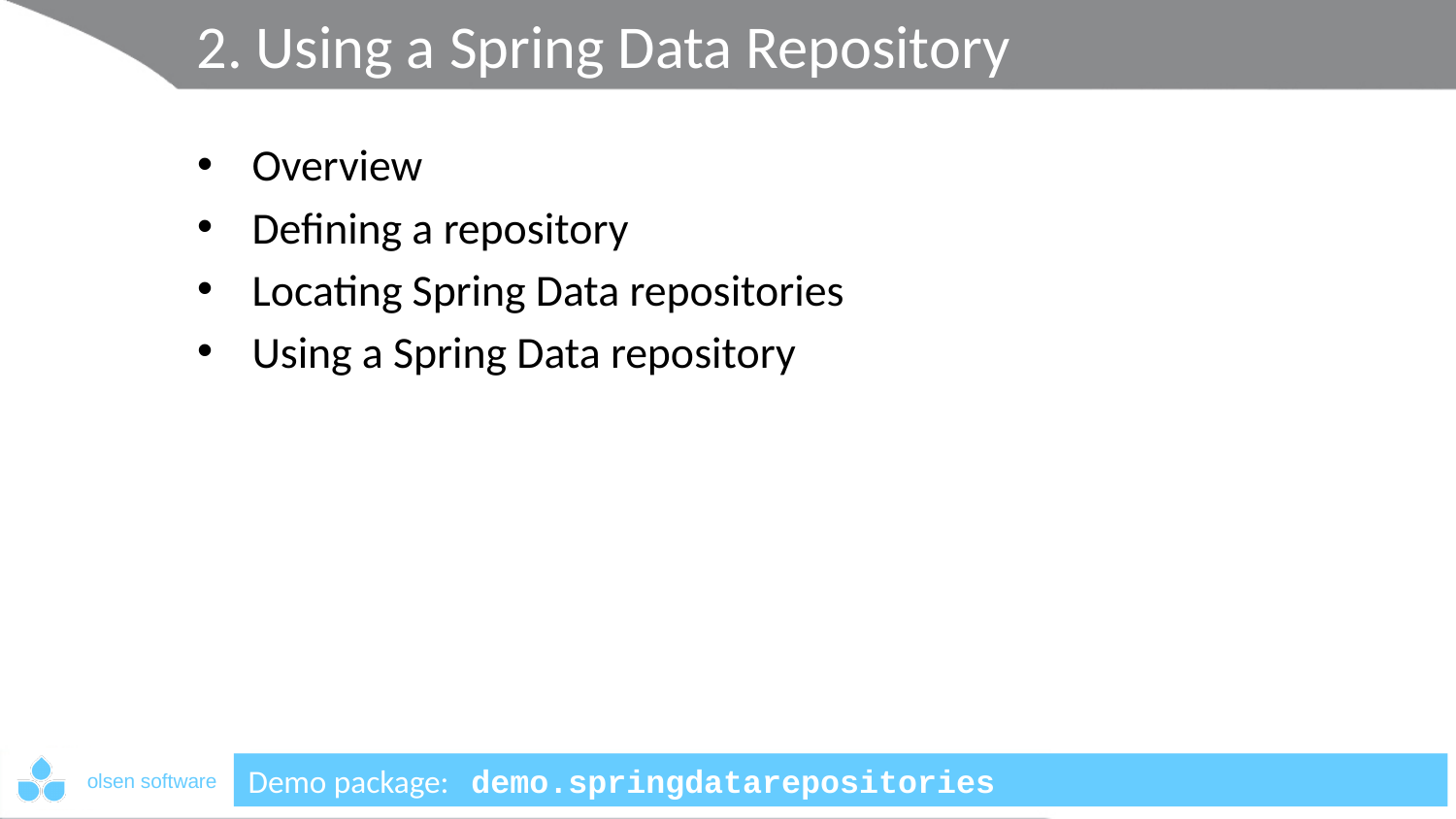

# 2. Using a Spring Data Repository
Overview
Defining a repository
Locating Spring Data repositories
Using a Spring Data repository

Demo package:   demo.springdatarepositories